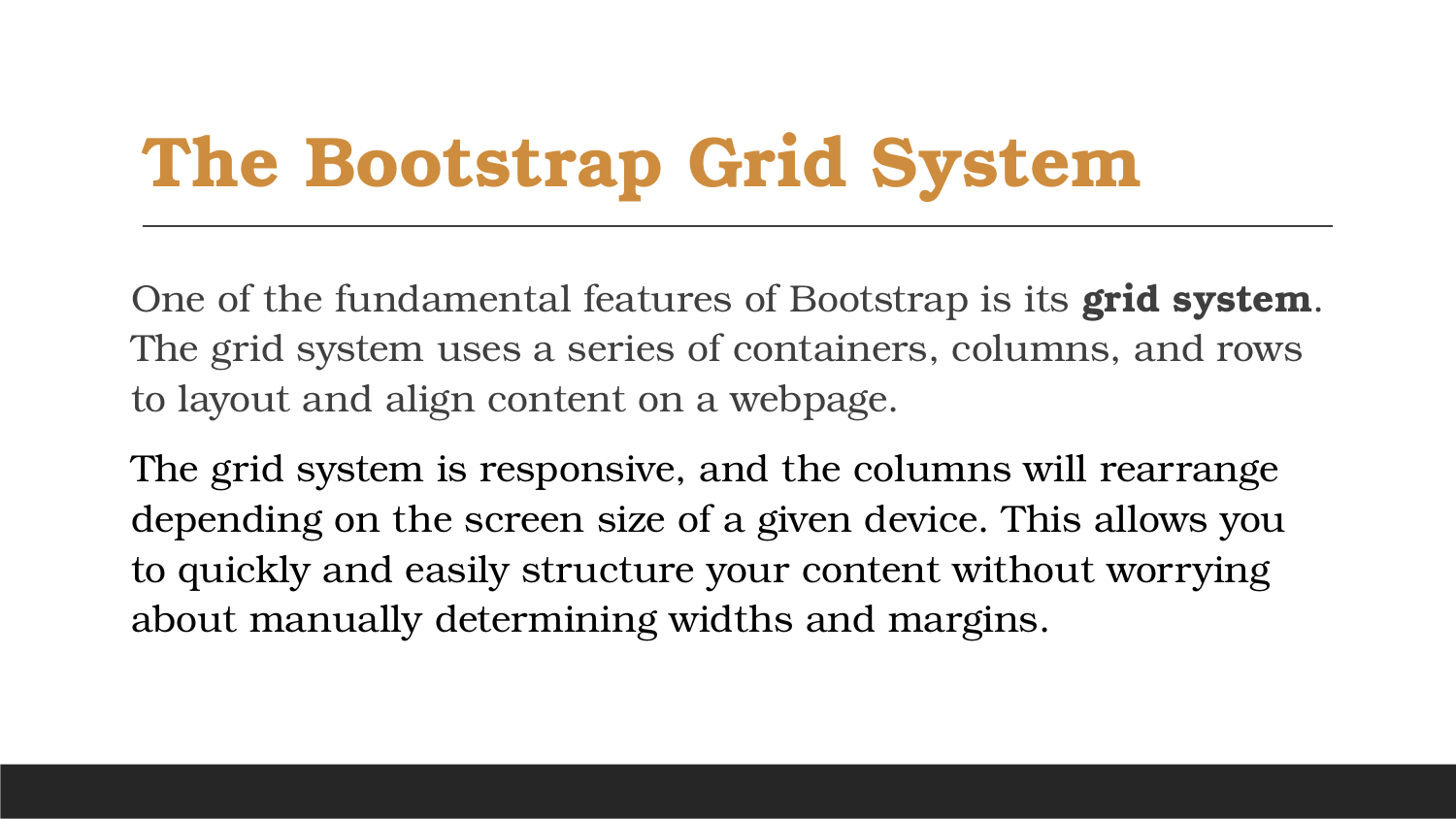

# The Bootstrap Grid System
One of the fundamental features of Bootstrap is its grid system. The grid system uses a series of containers, columns, and rows to layout and align content on a webpage.
The grid system is responsive, and the columns will rearrange depending on the screen size of a given device. This allows you to quickly and easily structure your content without worrying about manually determining widths and margins.